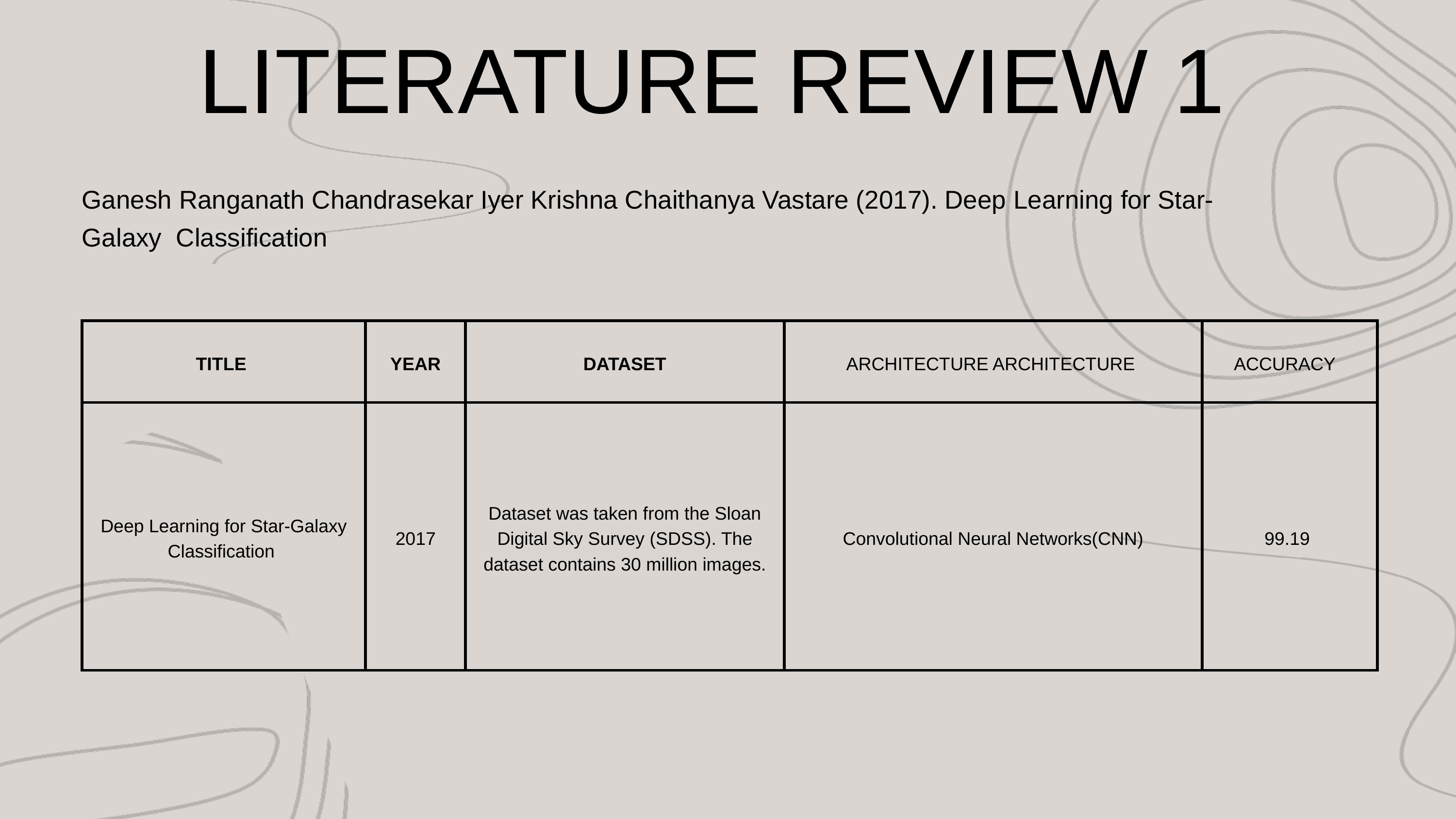

LITERATURE REVIEW 1
Ganesh Ranganath Chandrasekar Iyer Krishna Chaithanya Vastare (2017). Deep Learning for Star-Galaxy  Classification
| TITLE | YEAR | DATASET | ARCHITECTURE ARCHITECTURE | ACCURACY |
| --- | --- | --- | --- | --- |
| Deep Learning for Star-Galaxy Classification | 2017 | Dataset was taken from the Sloan Digital Sky Survey (SDSS). The dataset contains 30 million images. | Convolutional Neural Networks(CNN) | 99.19 |